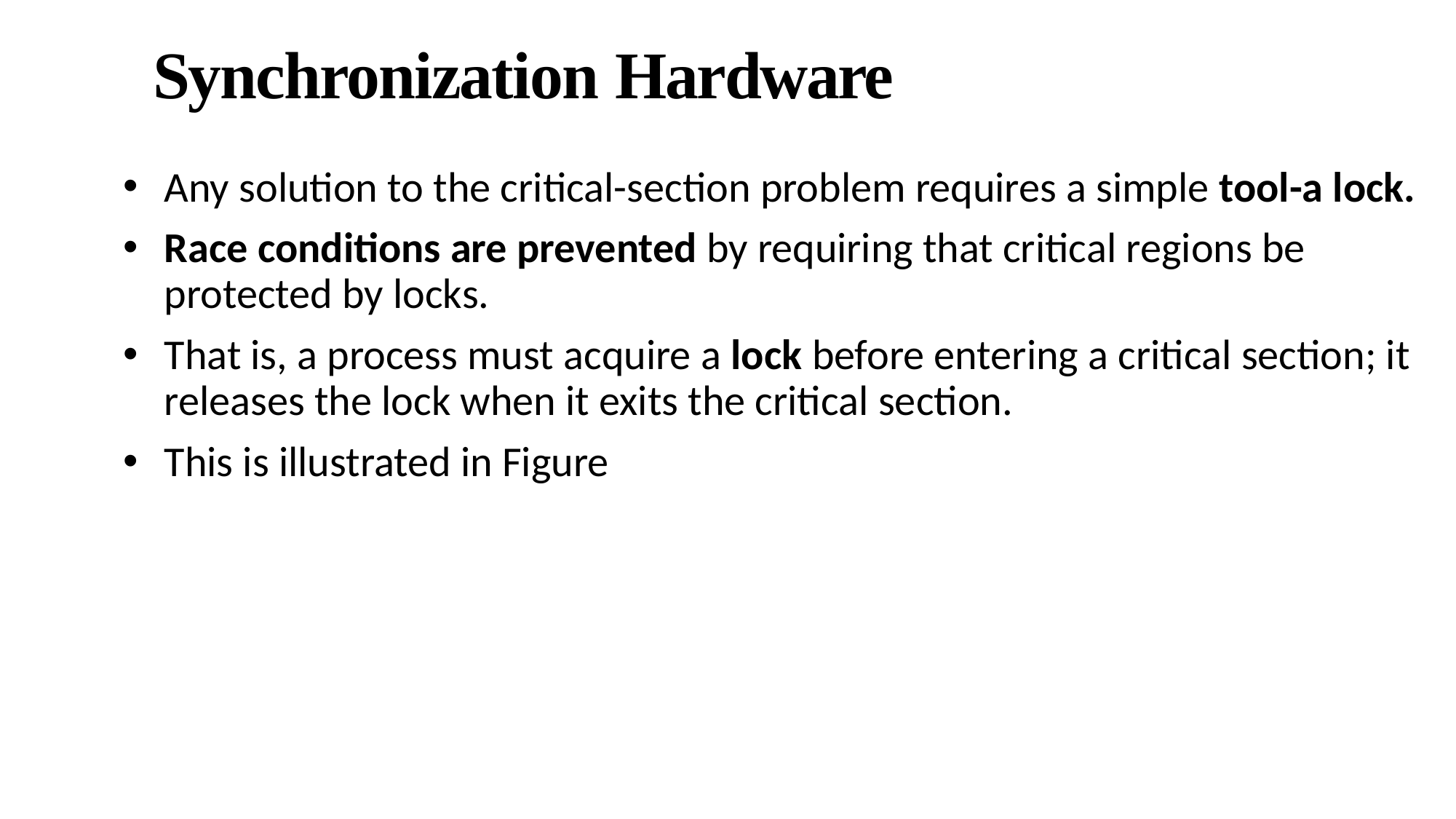

# Synchronization Hardware
Any solution to the critical-section problem requires a simple tool-a lock.
Race conditions are prevented by requiring that critical regions be protected by locks.
That is, a process must acquire a lock before entering a critical section; it releases the lock when it exits the critical section.
This is illustrated in Figure